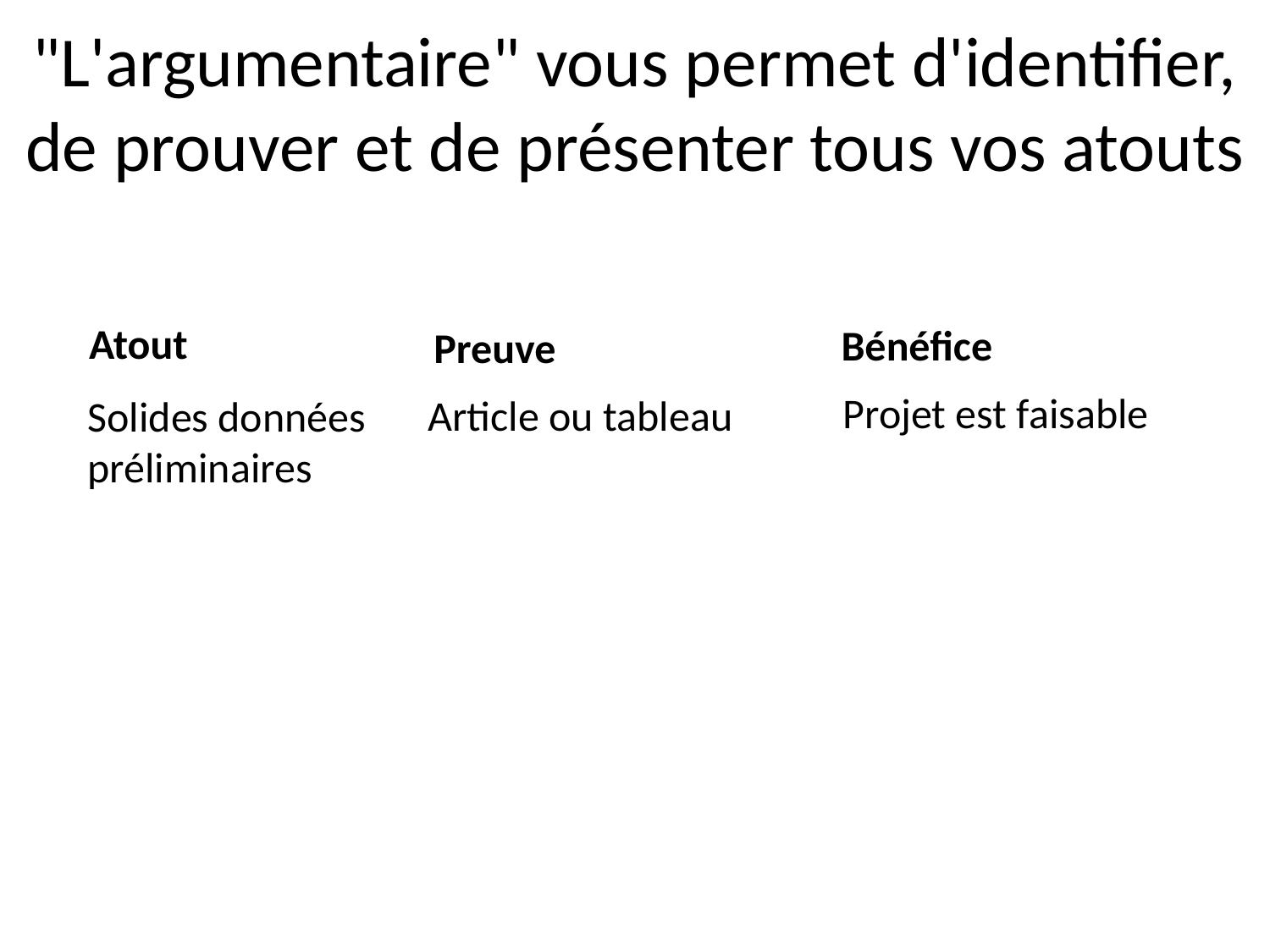

# "L'argumentaire" vous permet d'identifier, de prouver et de présenter tous vos atouts
Atout
Bénéfice
Preuve
Projet est faisable
Article ou tableau

Solides données
préliminaires